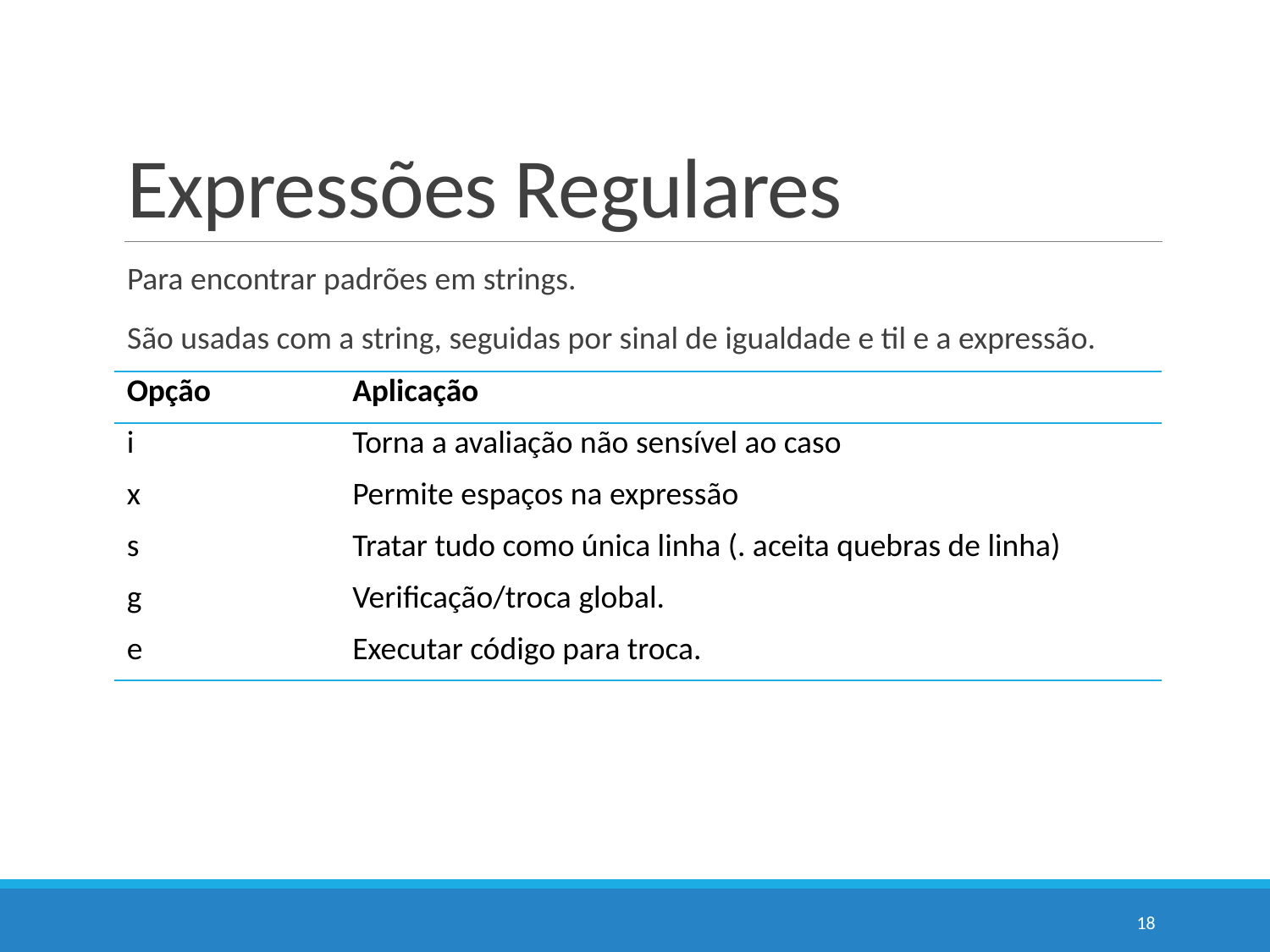

# Expressões Regulares
Para encontrar padrões em strings.
São usadas com a string, seguidas por sinal de igualdade e til e a expressão.
| Opção | Aplicação |
| --- | --- |
| i | Torna a avaliação não sensível ao caso |
| x | Permite espaços na expressão |
| s | Tratar tudo como única linha (. aceita quebras de linha) |
| g | Verificação/troca global. |
| e | Executar código para troca. |
18